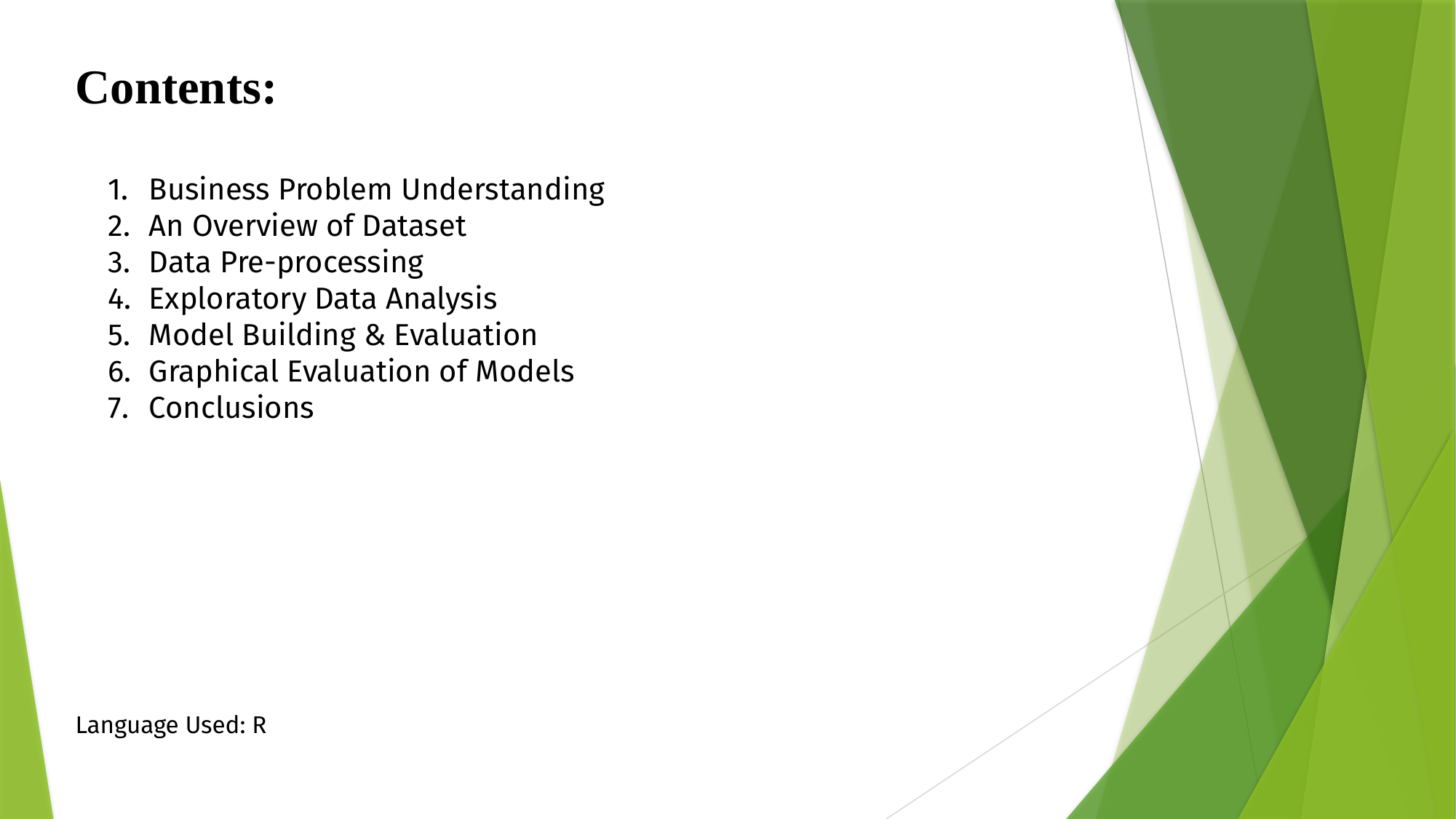

Contents:
Business Problem Understanding
An Overview of Dataset
Data Pre-processing
Exploratory Data Analysis
Model Building & Evaluation
Graphical Evaluation of Models
Conclusions
Language Used: R